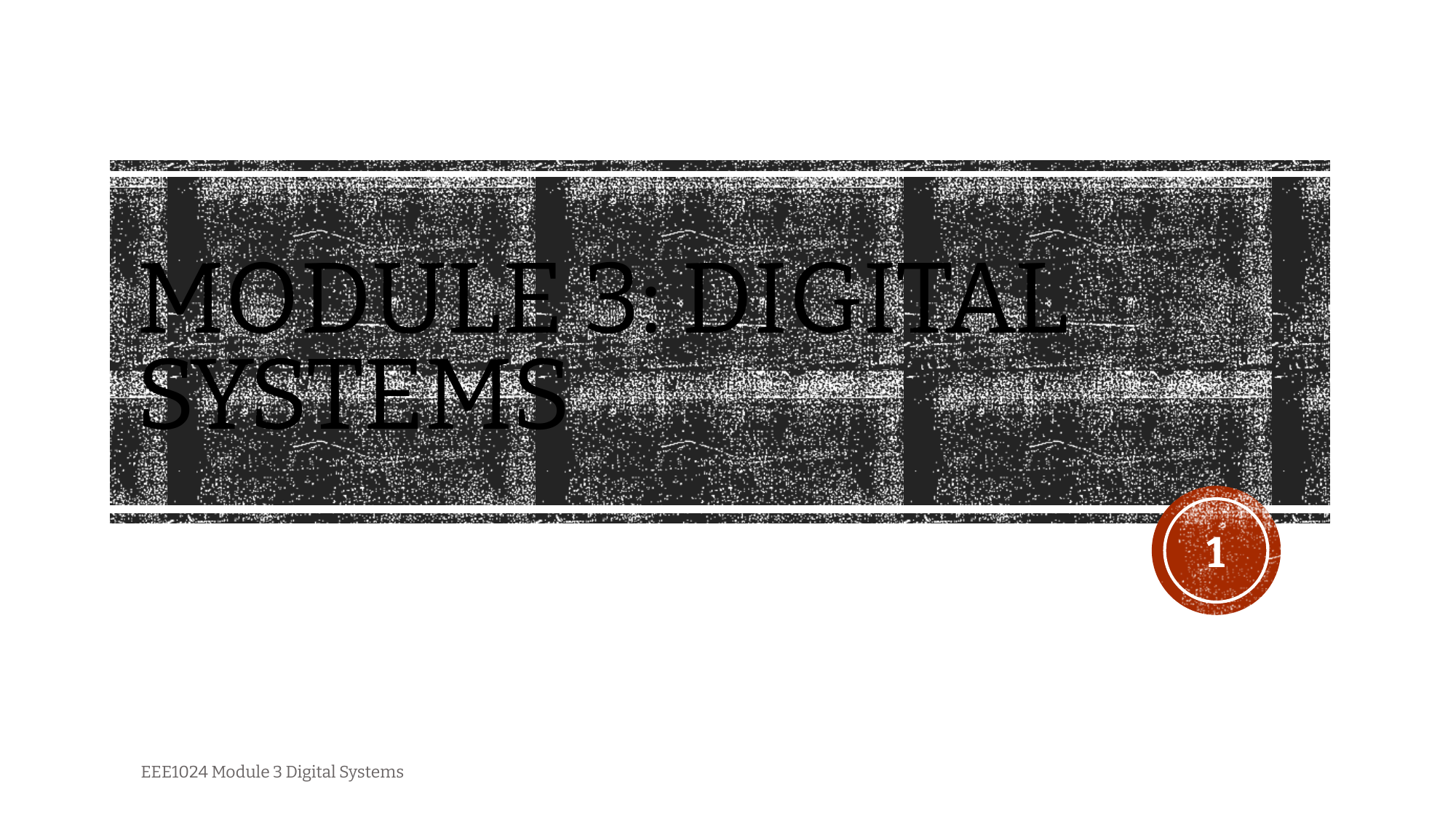

# Module 3: Digital Systems
1
EEE1024 Module 3 Digital Systems